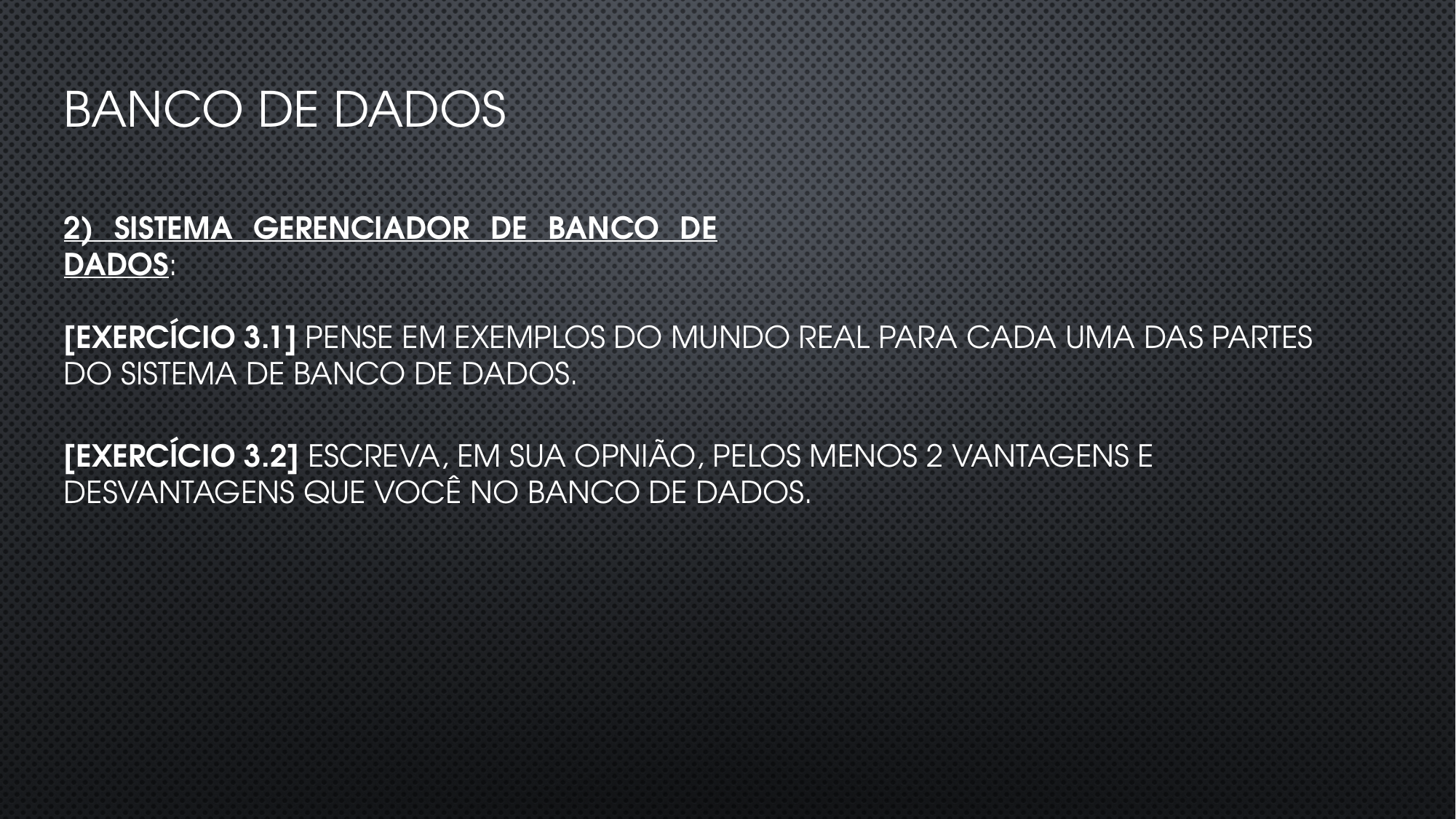

# Banco de dados
2) Sistema Gerenciador de Banco de Dados:

[Exercício 3.1] Pense em exemplos do mundo real para cada uma das partes do Sistema de Banco de Dados.

[Exercício 3.2] Escreva, em sua opnião, pelos menos 2 vantagens e desvantagens que você no Banco de Dados.